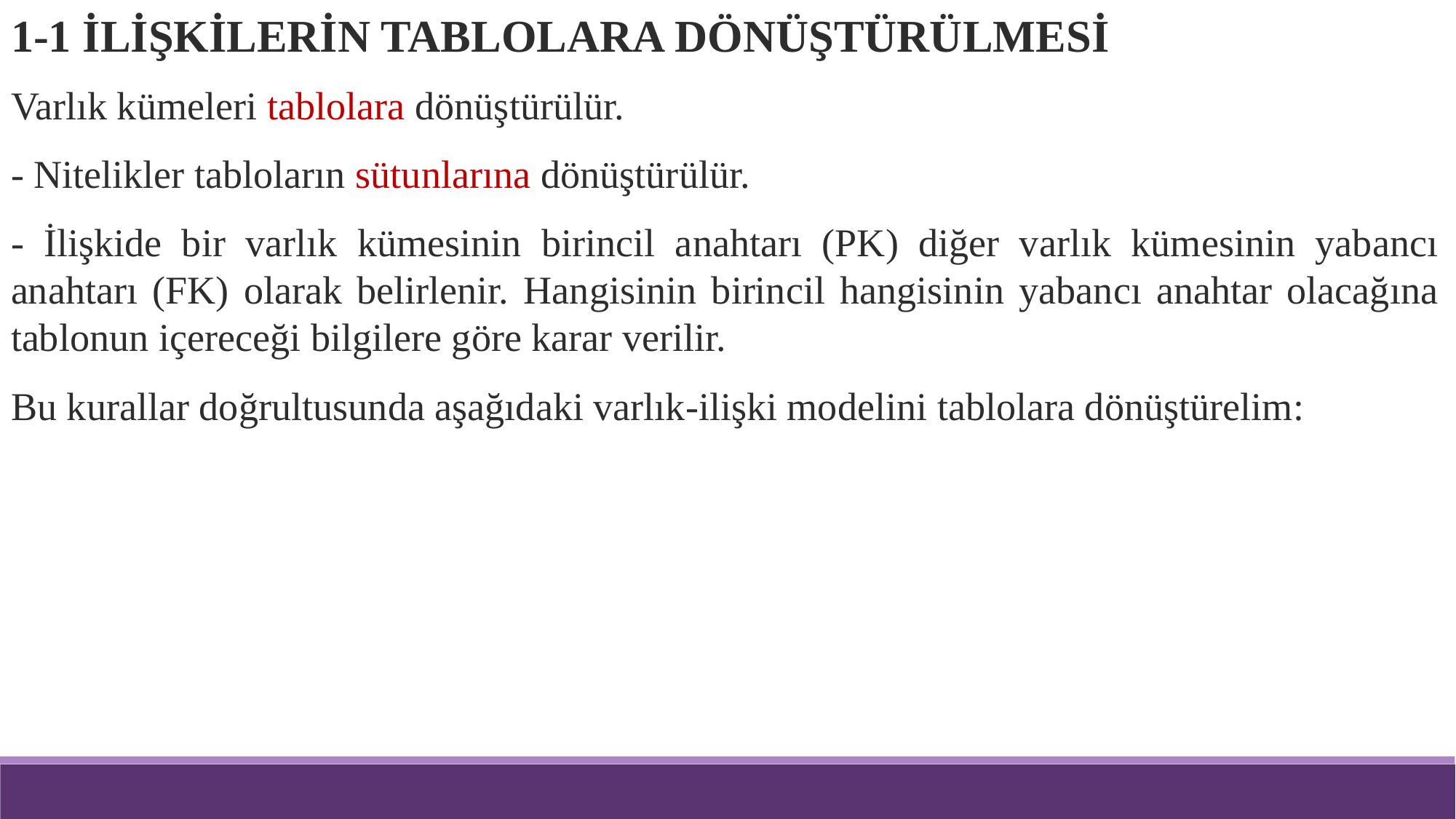

1-1 İLİŞKİLERİN TABLOLARA DÖNÜŞTÜRÜLMESİ
Varlık kümeleri tablolara dönüştürülür.
- Nitelikler tabloların sütunlarına dönüştürülür.
- İlişkide bir varlık kümesinin birincil anahtarı (PK) diğer varlık kümesinin yabancı anahtarı (FK) olarak belirlenir. Hangisinin birincil hangisinin yabancı anahtar olacağına tablonun içereceği bilgilere göre karar verilir.
Bu kurallar doğrultusunda aşağıdaki varlık-ilişki modelini tablolara dönüştürelim: